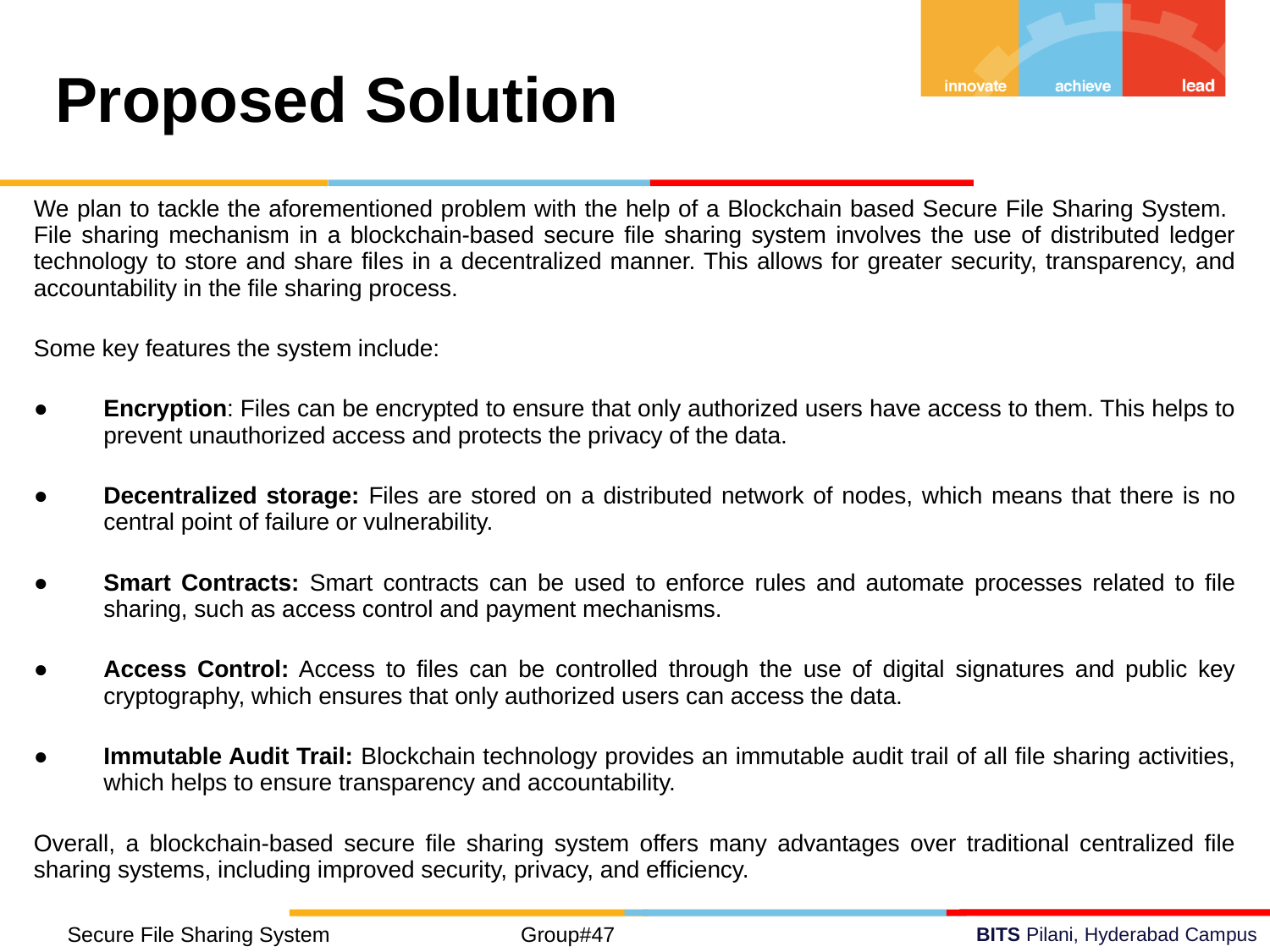

Proposed Solution
We plan to tackle the aforementioned problem with the help of a Blockchain based Secure File Sharing System.
File sharing mechanism in a blockchain-based secure file sharing system involves the use of distributed ledger technology to store and share files in a decentralized manner. This allows for greater security, transparency, and accountability in the file sharing process.

Some key features the system include:

Encryption: Files can be encrypted to ensure that only authorized users have access to them. This helps to prevent unauthorized access and protects the privacy of the data.

Decentralized storage: Files are stored on a distributed network of nodes, which means that there is no central point of failure or vulnerability.

Smart Contracts: Smart contracts can be used to enforce rules and automate processes related to file sharing, such as access control and payment mechanisms.

Access Control: Access to files can be controlled through the use of digital signatures and public key cryptography, which ensures that only authorized users can access the data.

Immutable Audit Trail: Blockchain technology provides an immutable audit trail of all file sharing activities, which helps to ensure transparency and accountability.

Overall, a blockchain-based secure file sharing system offers many advantages over traditional centralized file sharing systems, including improved security, privacy, and efficiency.